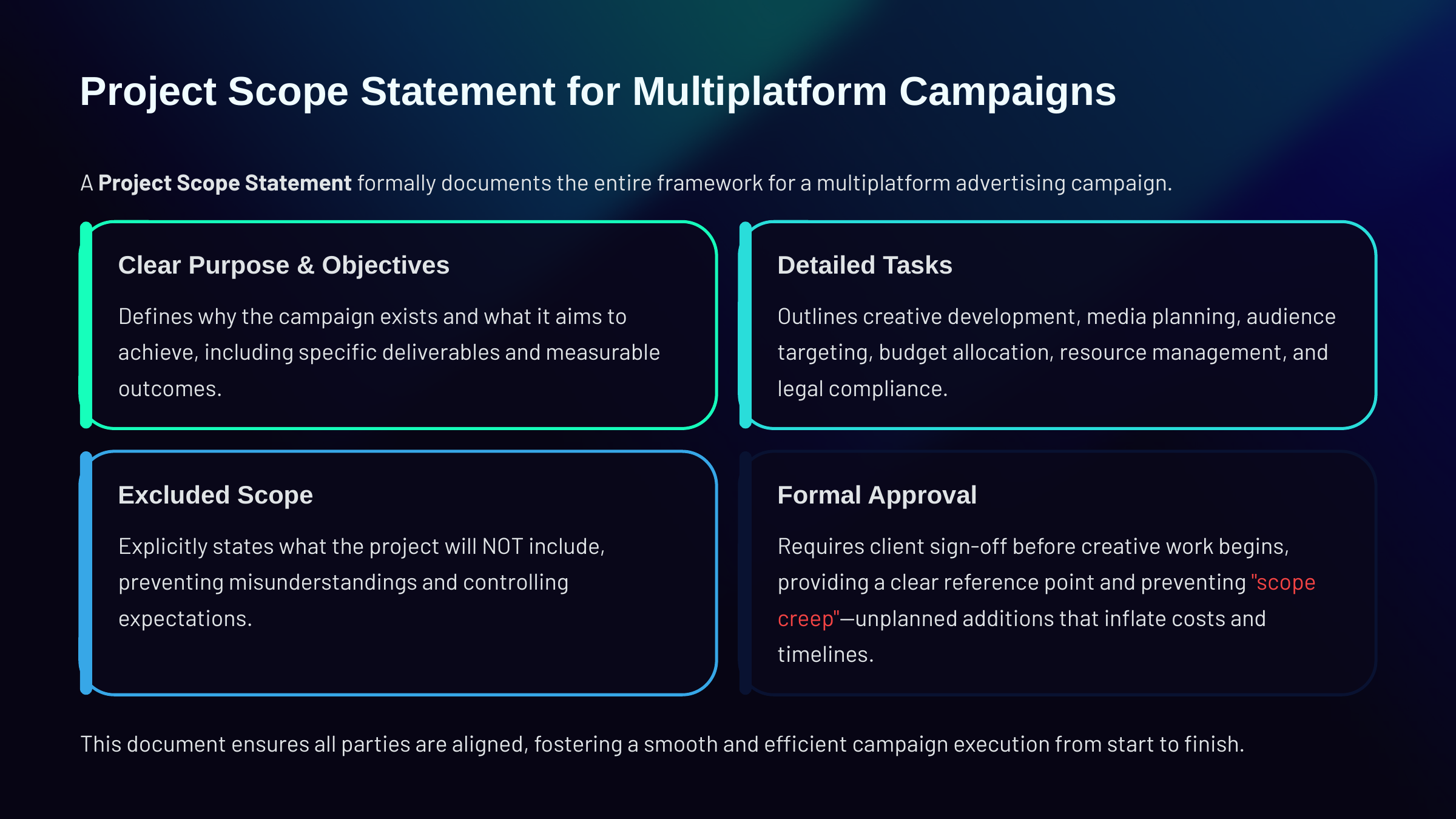

Project Scope Statement for Multiplatform Campaigns
A Project Scope Statement formally documents the entire framework for a multiplatform advertising campaign.

Clear Purpose & Objectives
Detailed Tasks
Defines why the campaign exists and what it aims to achieve, including specific deliverables and measurable outcomes.
Outlines creative development, media planning, audience targeting, budget allocation, resource management, and legal compliance.

Excluded Scope
Formal Approval
Explicitly states what the project will NOT include, preventing misunderstandings and controlling expectations.
Requires client sign-off before creative work begins, providing a clear reference point and preventing "scope creep"—unplanned additions that inflate costs and timelines.
This document ensures all parties are aligned, fostering a smooth and efficient campaign execution from start to finish.